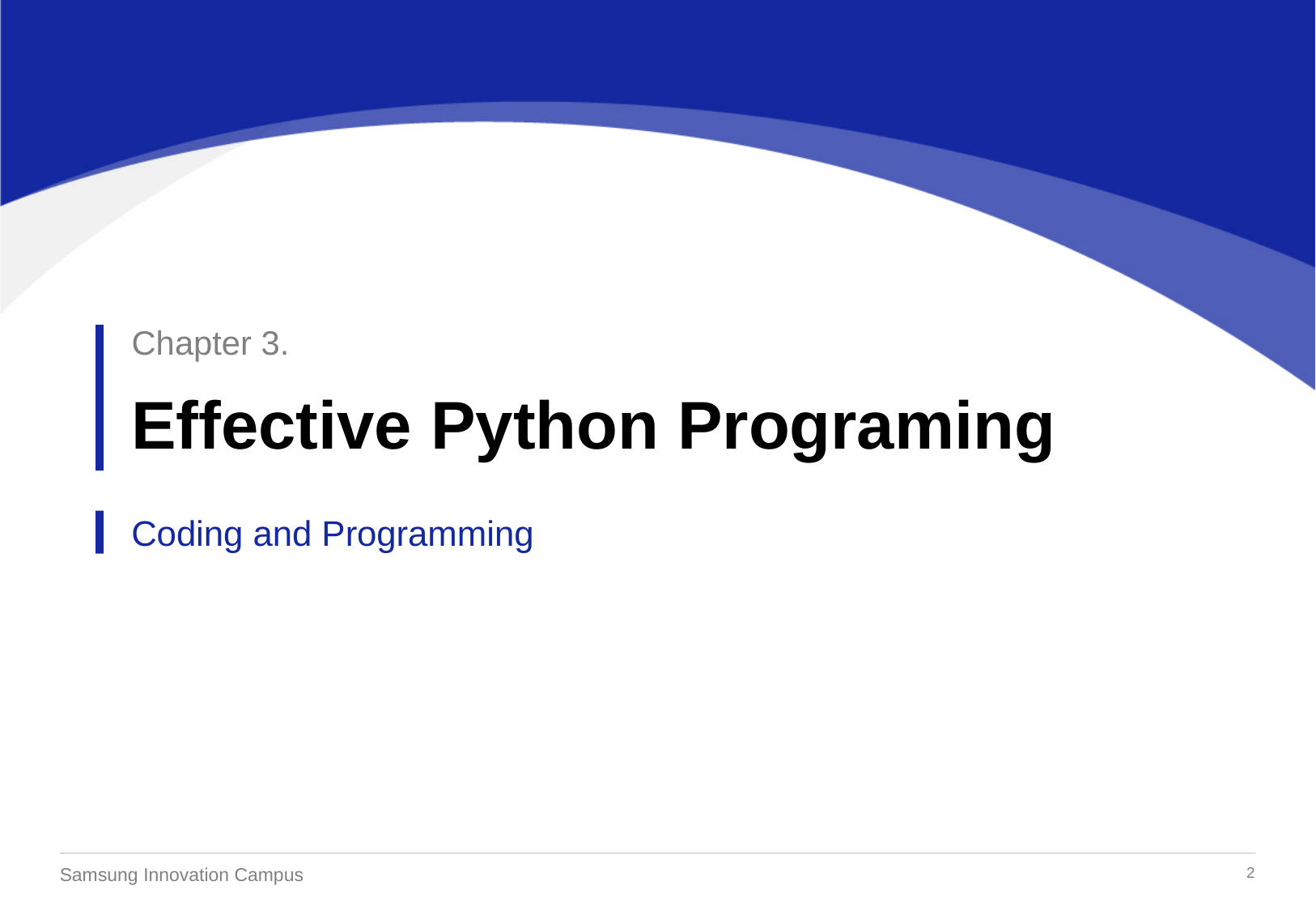

Chapter 3.

Effective Python Programing

Coding and Programming